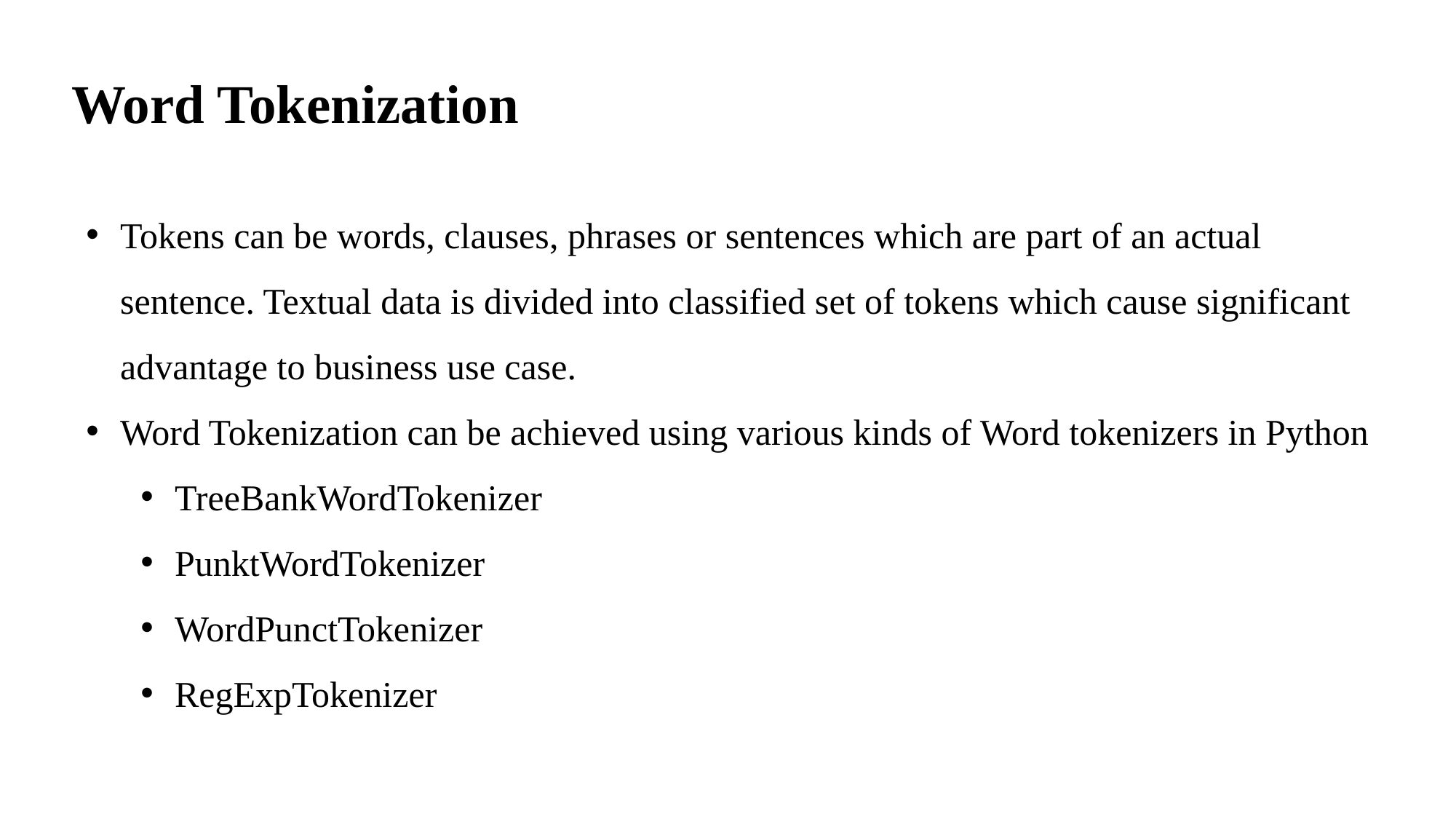

# Word Tokenization
Tokens can be words, clauses, phrases or sentences which are part of an actual sentence. Textual data is divided into classified set of tokens which cause significant advantage to business use case.
Word Tokenization can be achieved using various kinds of Word tokenizers in Python
TreeBankWordTokenizer
PunktWordTokenizer
WordPunctTokenizer
RegExpTokenizer